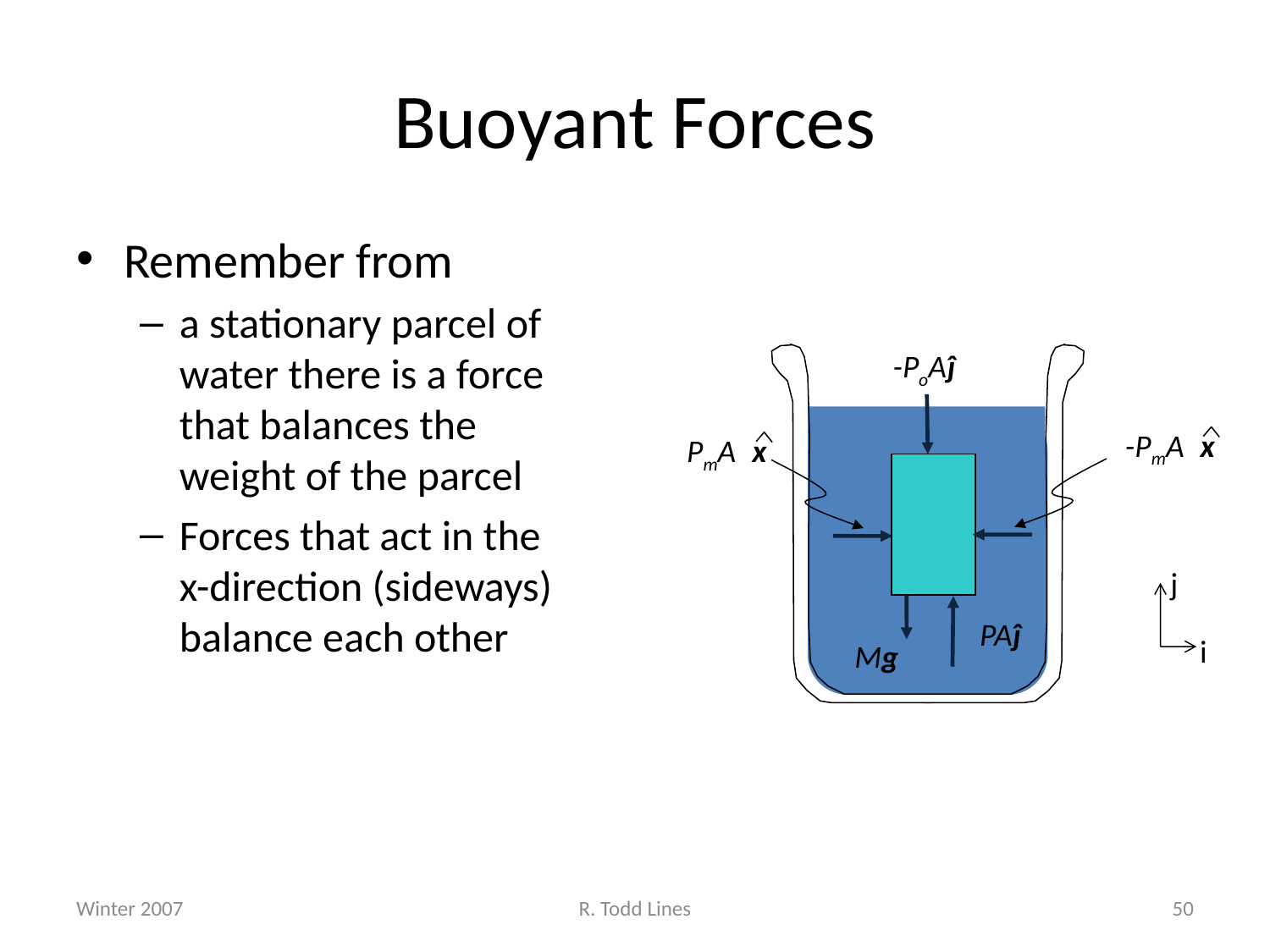

# Buoyant Forces
Remember from
a stationary parcel of water there is a force that balances the weight of the parcel
Forces that act in the x-direction (sideways) balance each other
-PoAĵ

-PmA x

PmA x

PAĵ
Mg
j

i

Winter 2007
R. Todd Lines
50